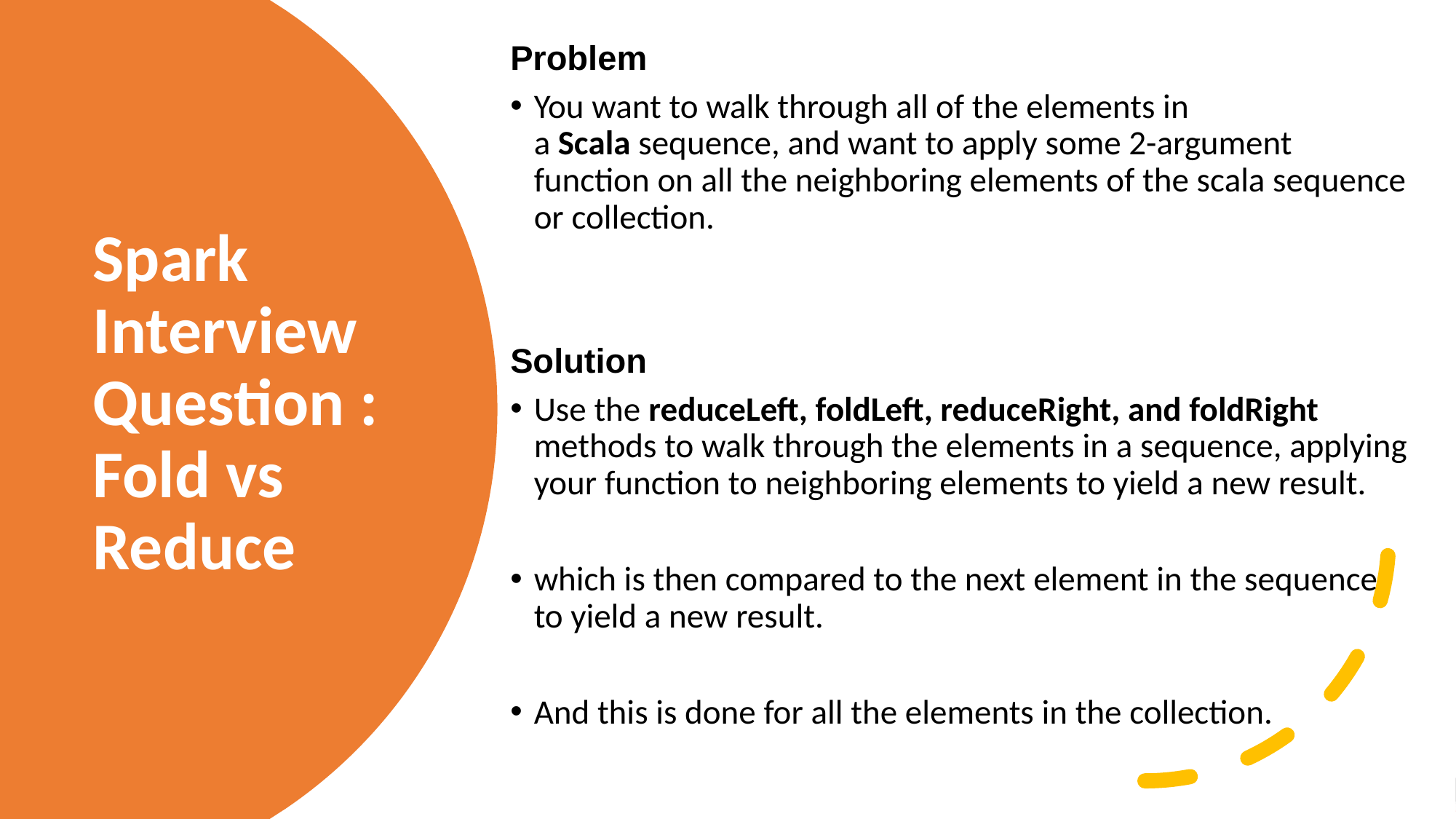

Problem
You want to walk through all of the elements in a Scala sequence, and want to apply some 2-argument function on all the neighboring elements of the scala sequence or collection.

Solution
Use the reduceLeft, foldLeft, reduceRight, and foldRight methods to walk through the elements in a sequence, applying your function to neighboring elements to yield a new result.

which is then compared to the next element in the sequence to yield a new result.

And this is done for all the elements in the collection.

# Spark Interview Question : Fold vs Reduce